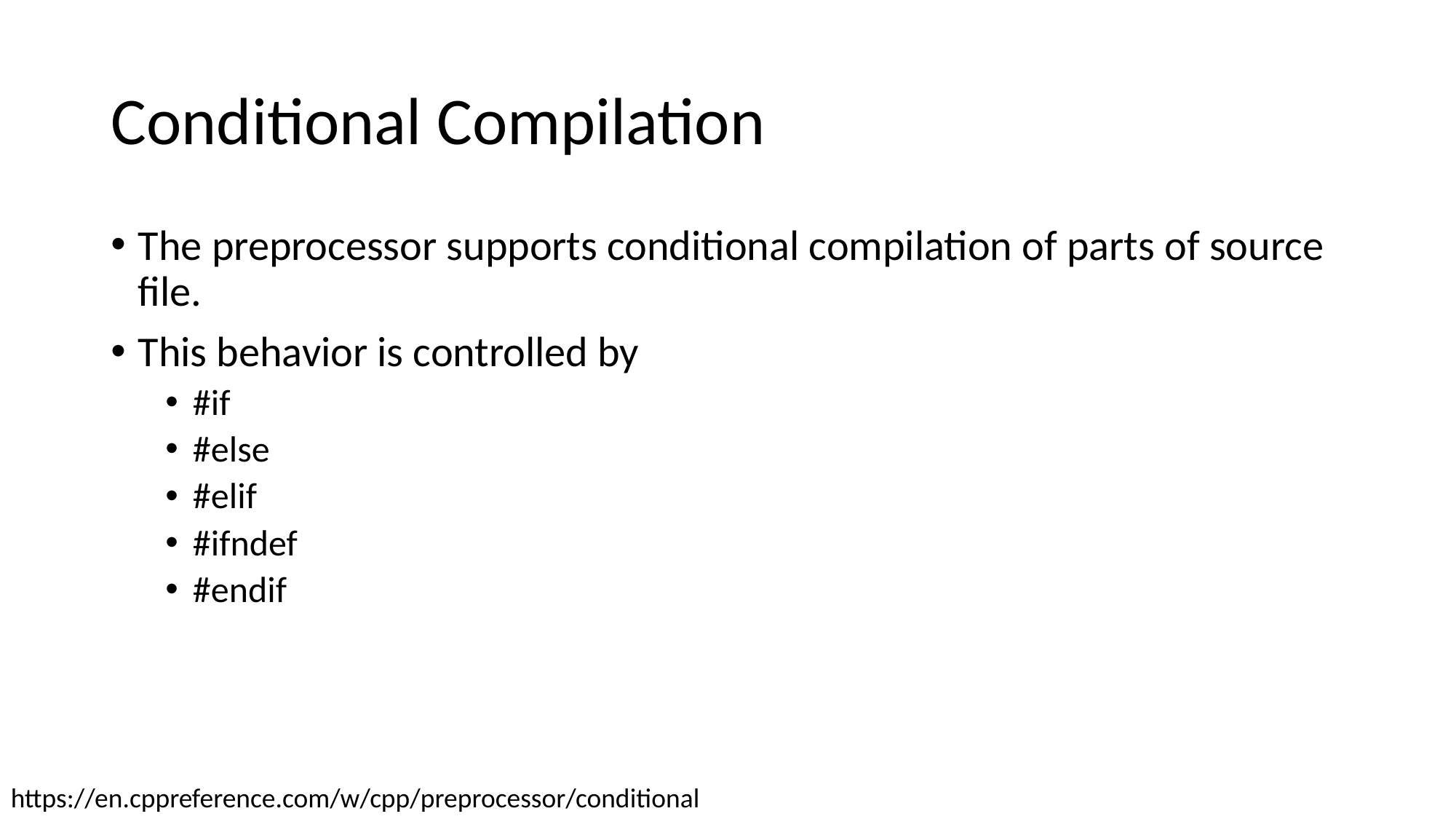

# Conditional Compilation
The preprocessor supports conditional compilation of parts of source file.
This behavior is controlled by
#if
#else
#elif
#ifndef
#endif

https://en.cppreference.com/w/cpp/preprocessor/conditional